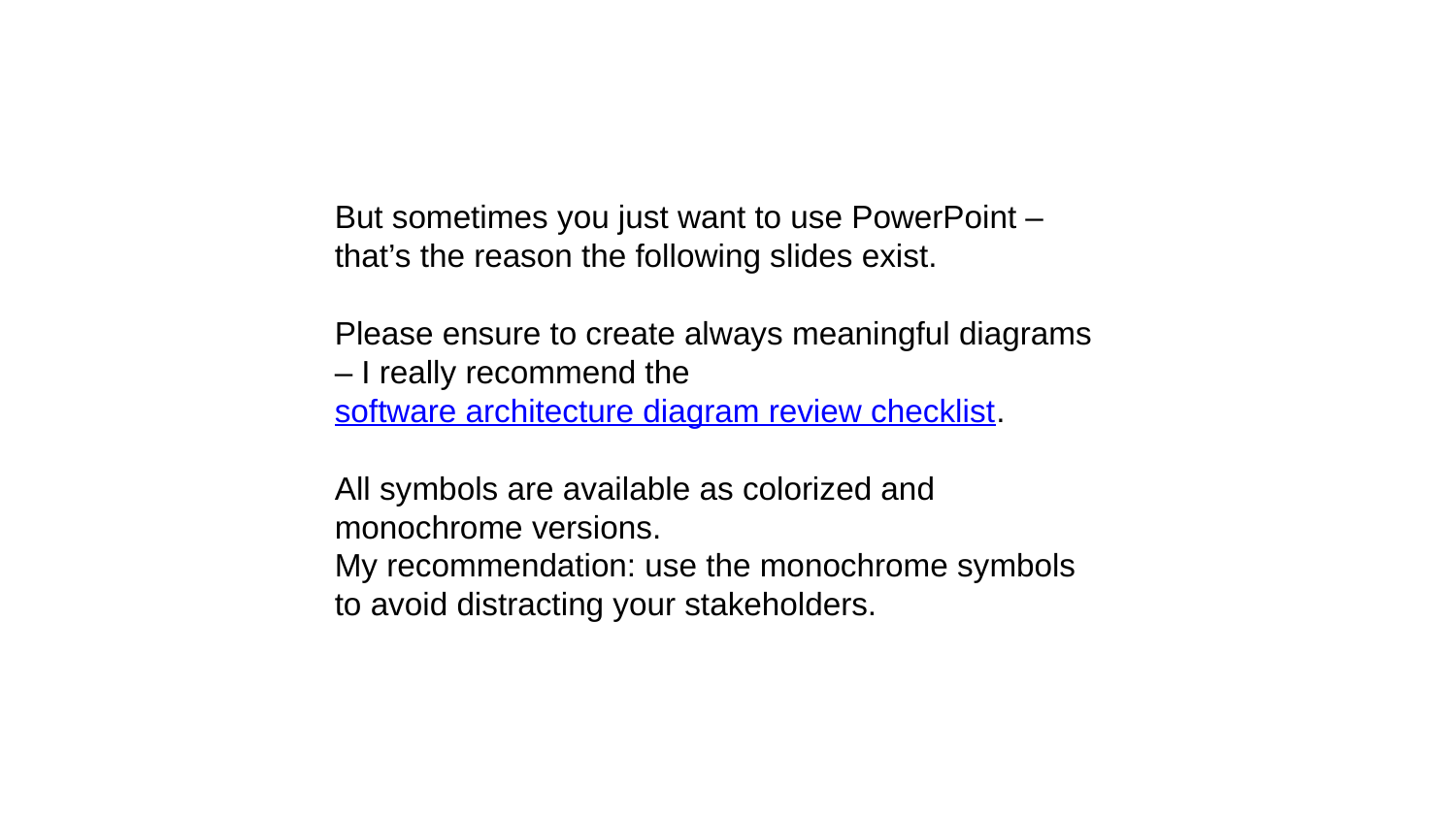

But sometimes you just want to use PowerPoint – that’s the reason the following slides exist.

Please ensure to create always meaningful diagrams – I really recommend the software architecture diagram review checklist.

All symbols are available as colorized and monochrome versions.
My recommendation: use the monochrome symbols to avoid distracting your stakeholders.